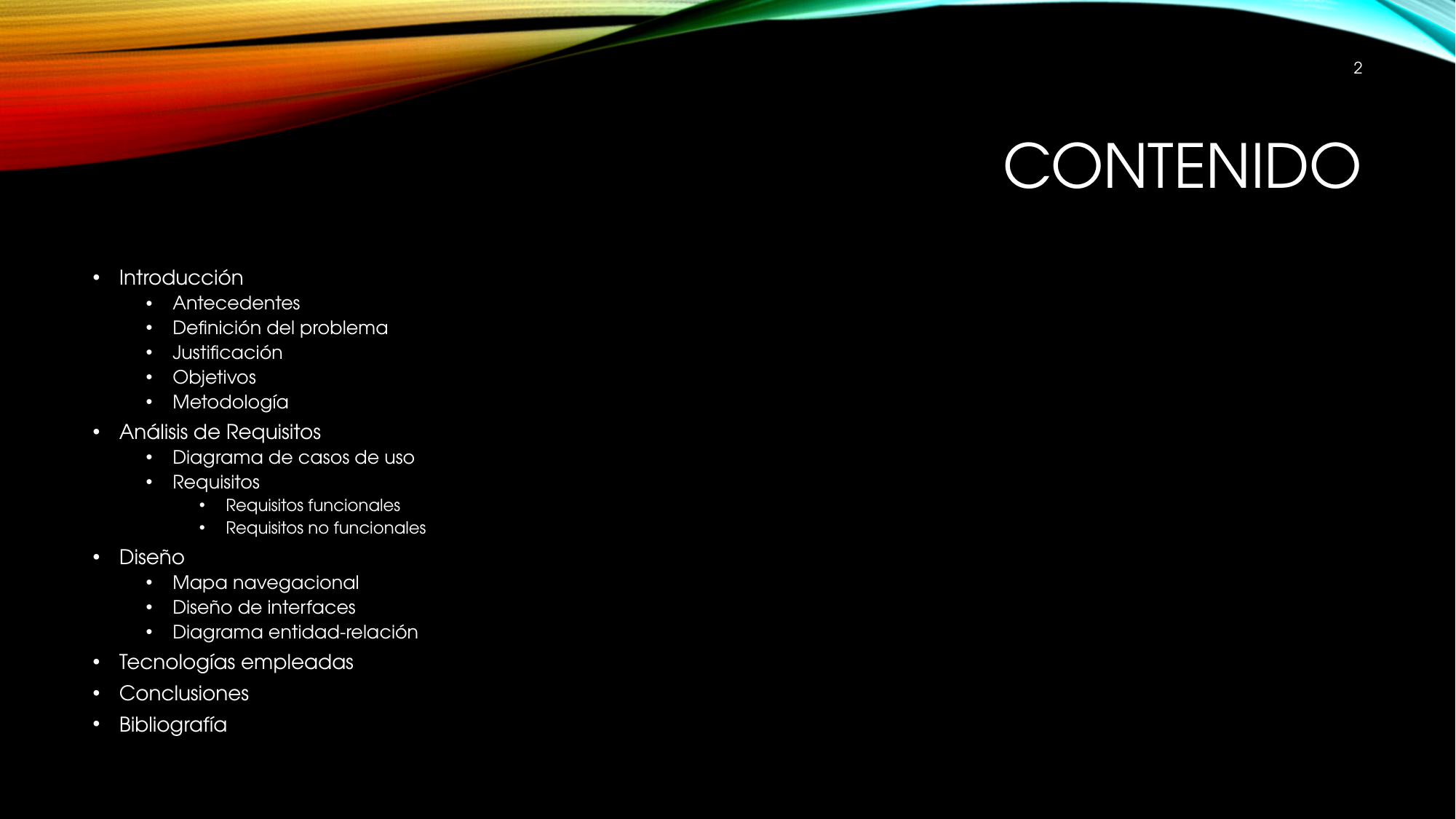

2
# Contenido
Introducción
Antecedentes
Definición del problema
Justificación
Objetivos
Metodología
Análisis de Requisitos
Diagrama de casos de uso
Requisitos
Requisitos funcionales
Requisitos no funcionales
Diseño
Mapa navegacional
Diseño de interfaces
Diagrama entidad-relación
Tecnologías empleadas
Conclusiones
Bibliografía